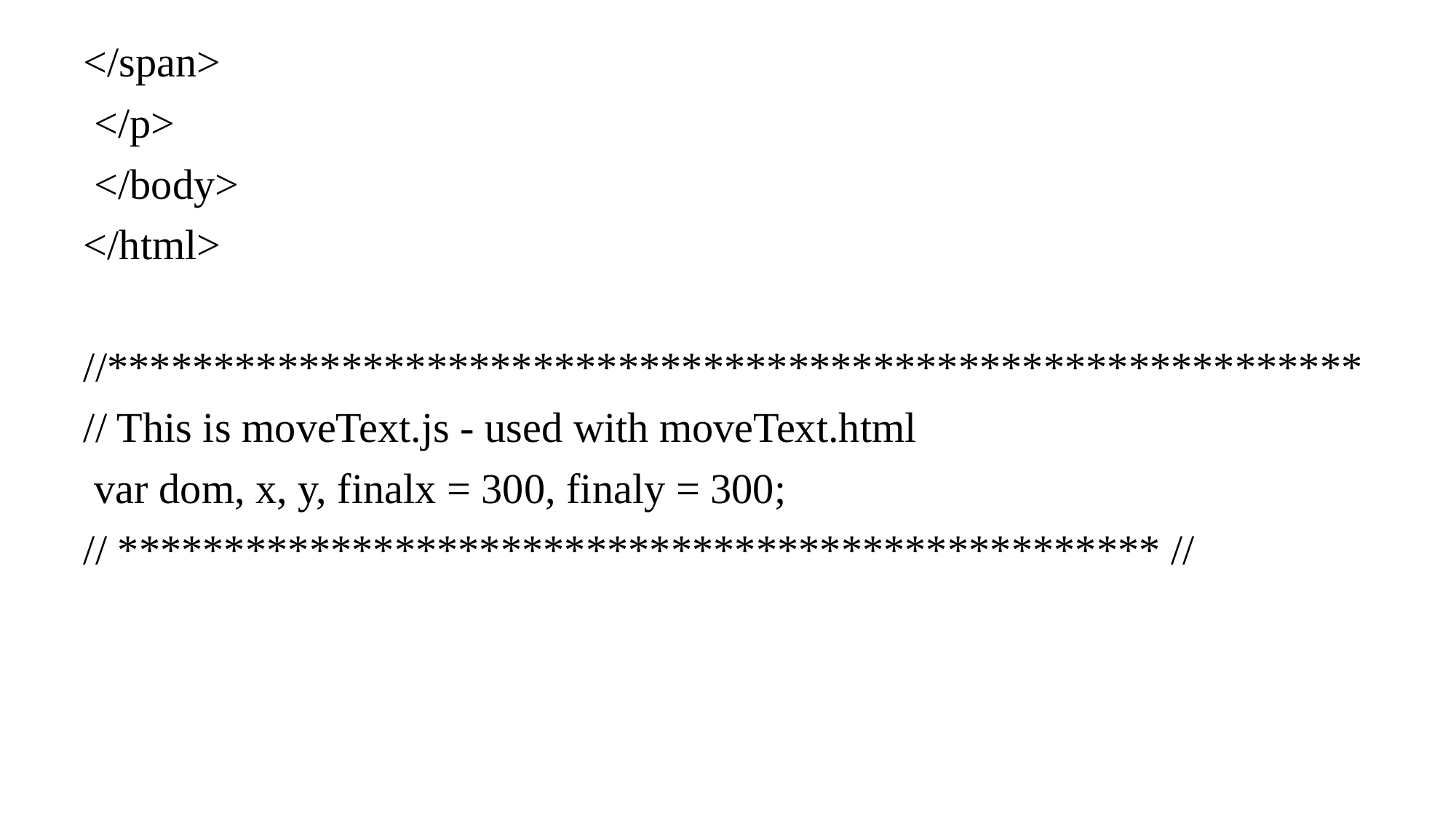

</span>
 </p>
 </body>
</html>

//***********************************************************
// This is moveText.js - used with moveText.html
 var dom, x, y, finalx = 300, finaly = 300;
// ************************************************* //